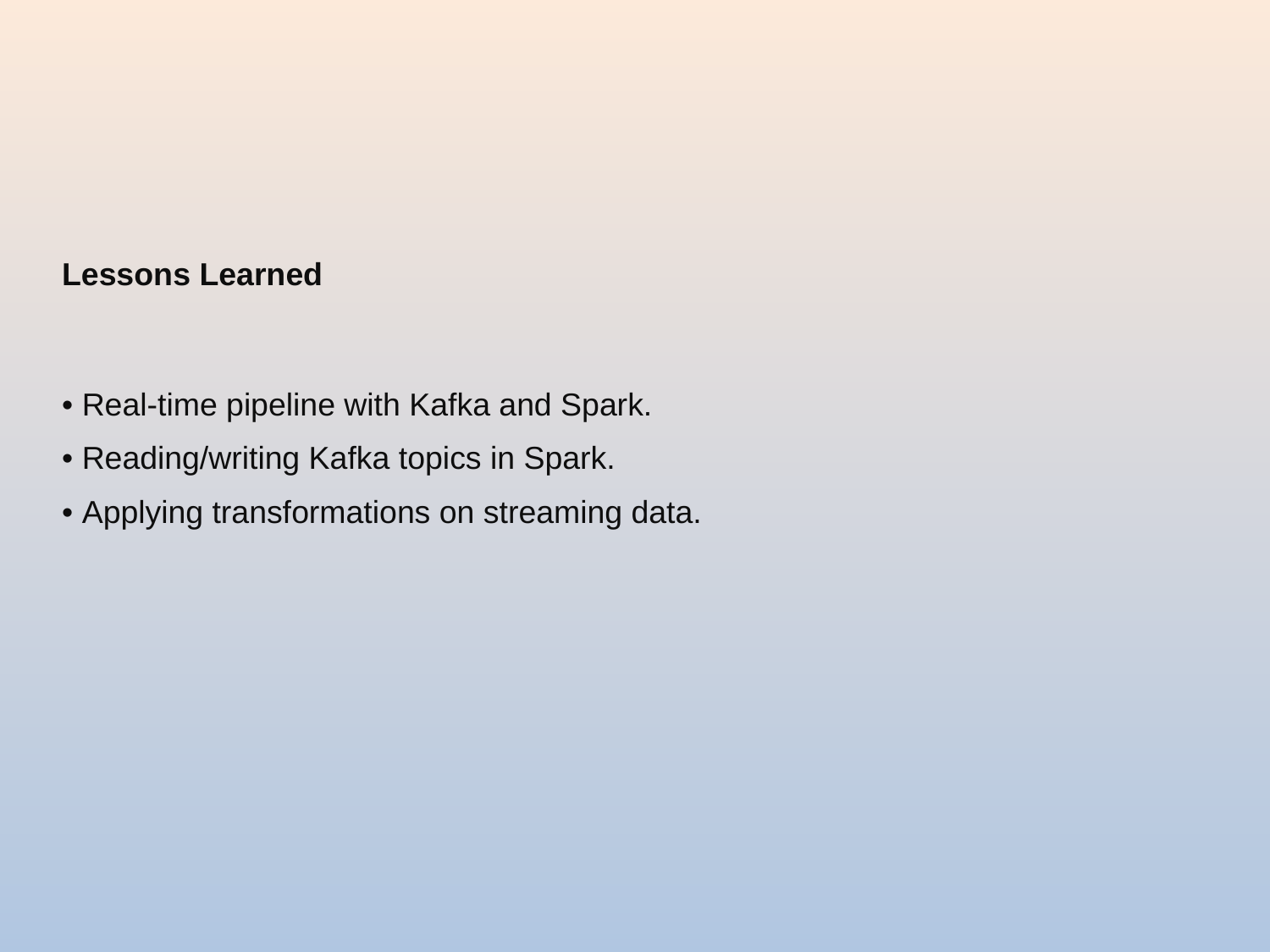

Lessons Learned

• Real-time pipeline with Kafka and Spark.
• Reading/writing Kafka topics in Spark.
• Applying transformations on streaming data.